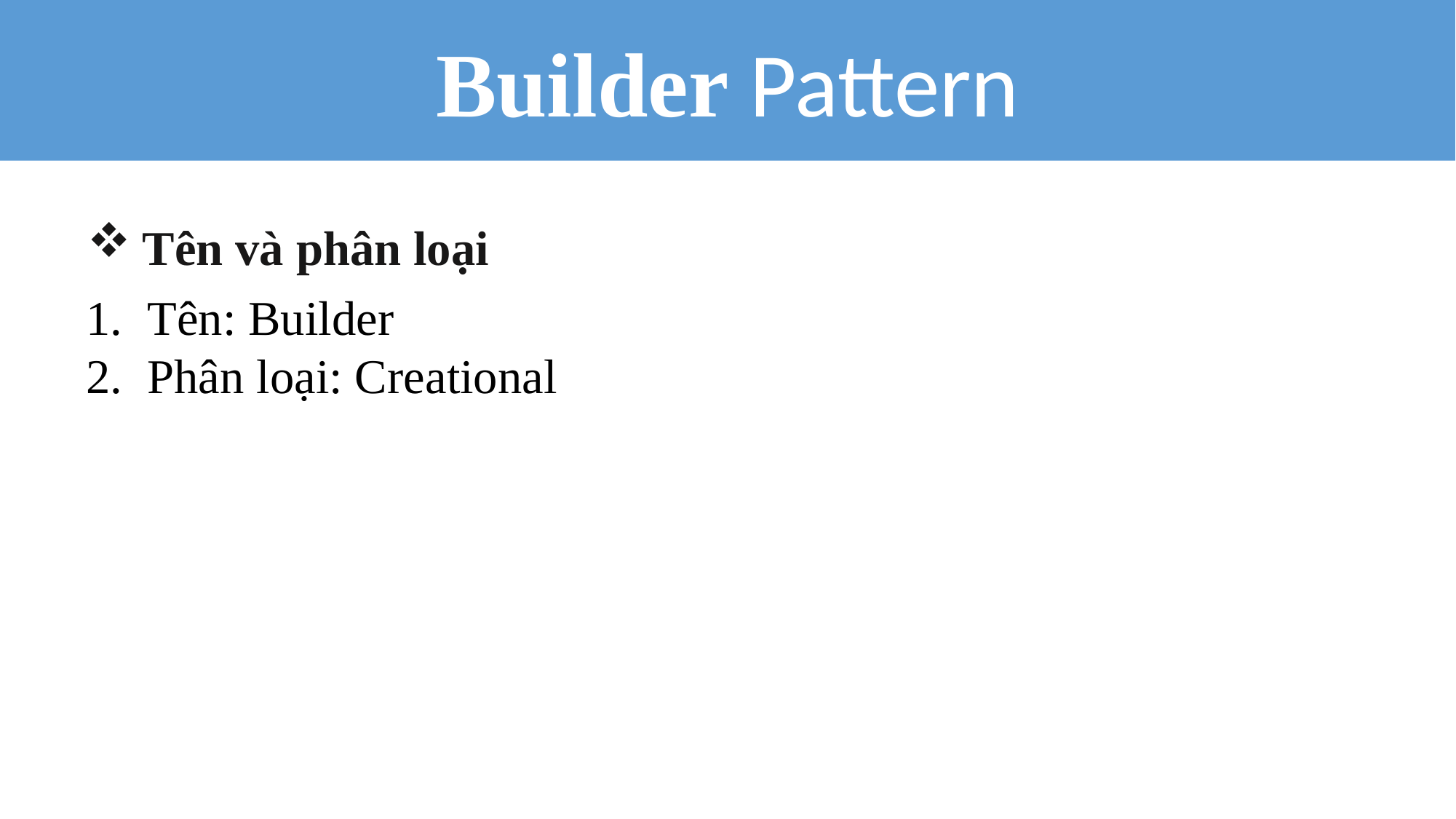

Builder Pattern
Tên và phân loại
Tên: Builder
Phân loại: Creational